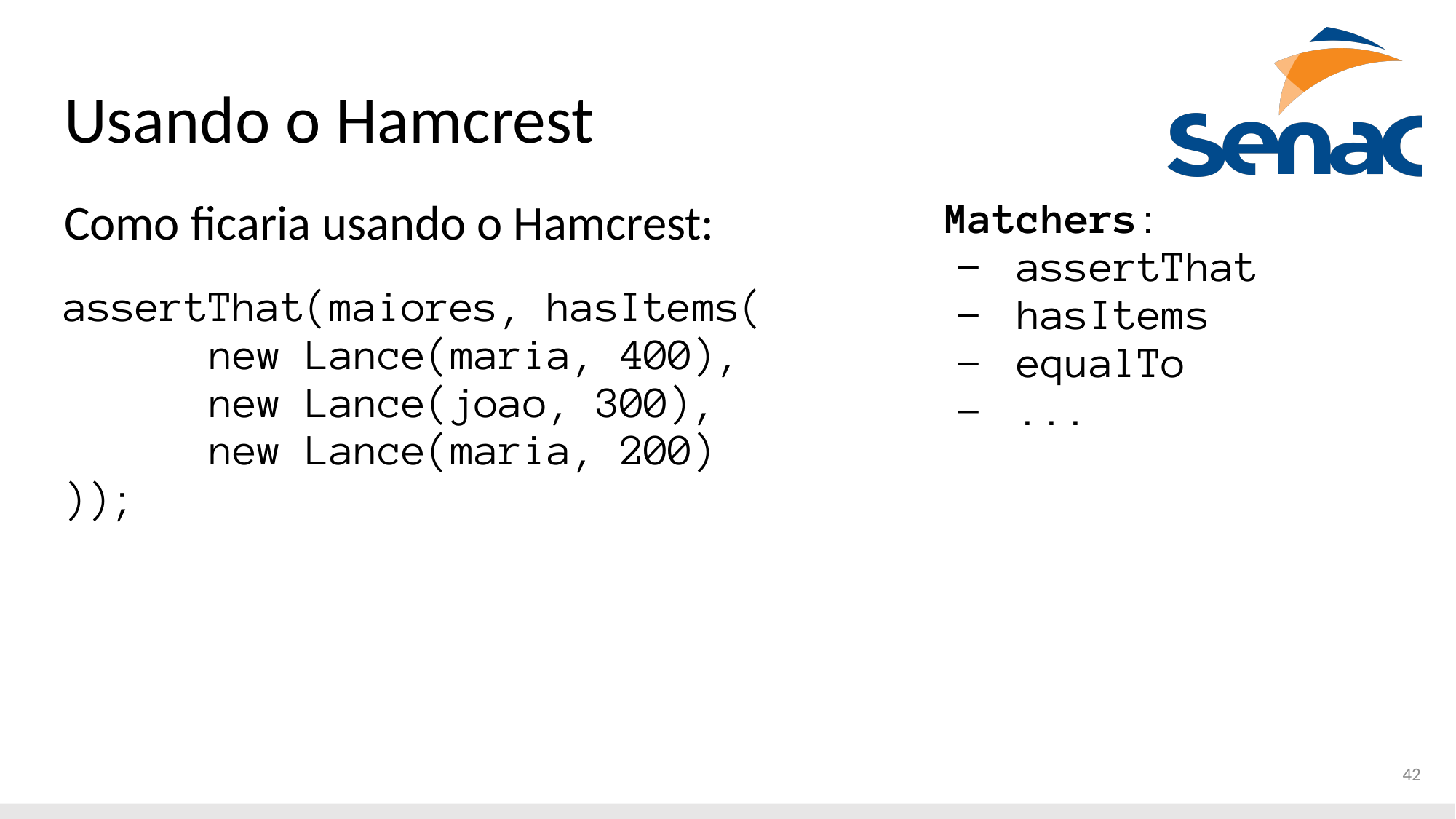

# Usando o Hamcrest
Matchers:
assertThat
hasItems
equalTo
...
Como ficaria usando o Hamcrest:
assertThat(maiores, hasItems(
new Lance(maria, 400),
new Lance(joao, 300),
new Lance(maria, 200)
));
42